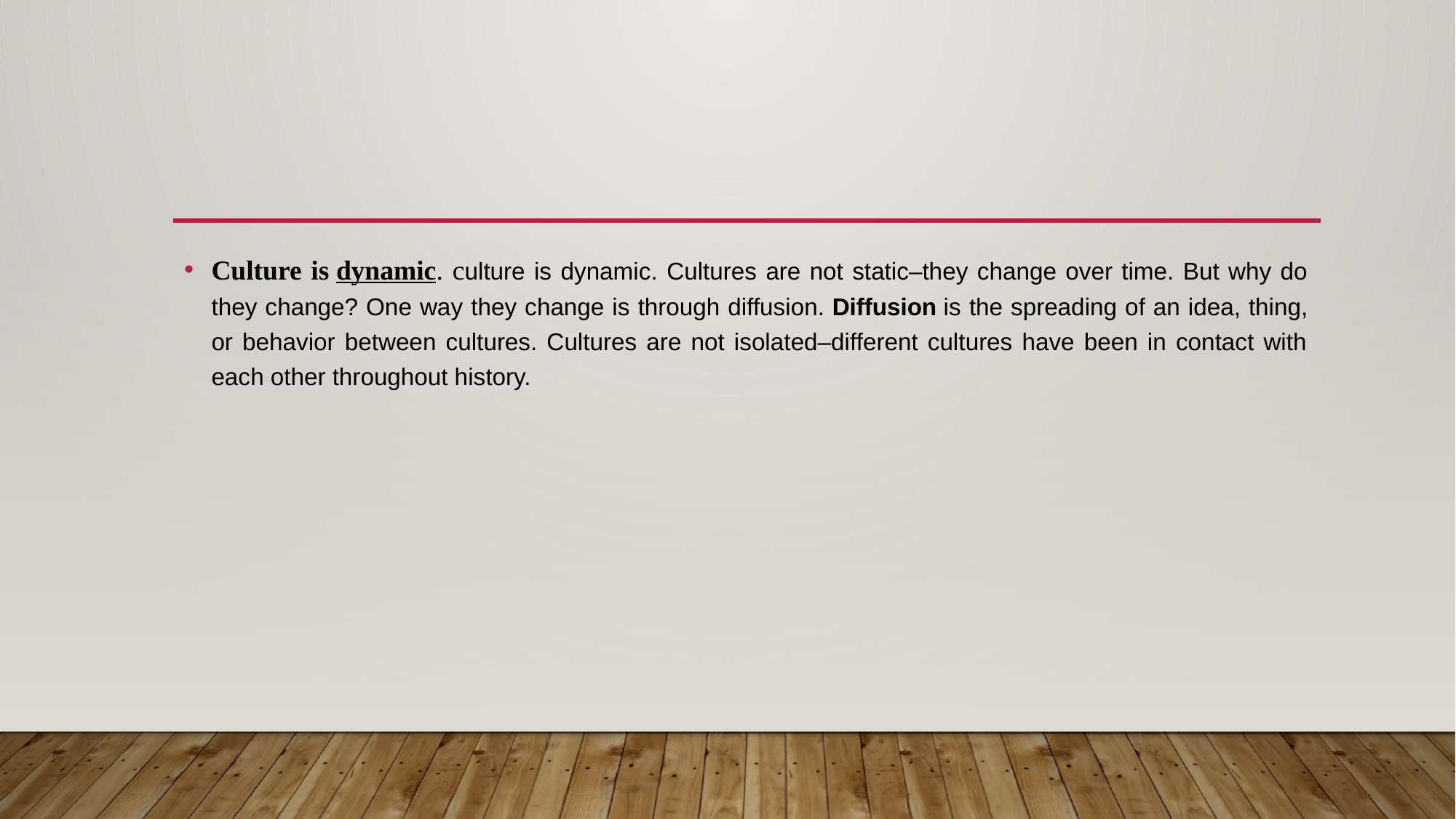

#
Culture is dynamic. culture is dynamic. Cultures are not static–they change over time. But why do they change? One way they change is through diffusion. Diffusion is the spreading of an idea, thing, or behavior between cultures. Cultures are not isolated–different cultures have been in contact with each other throughout history.